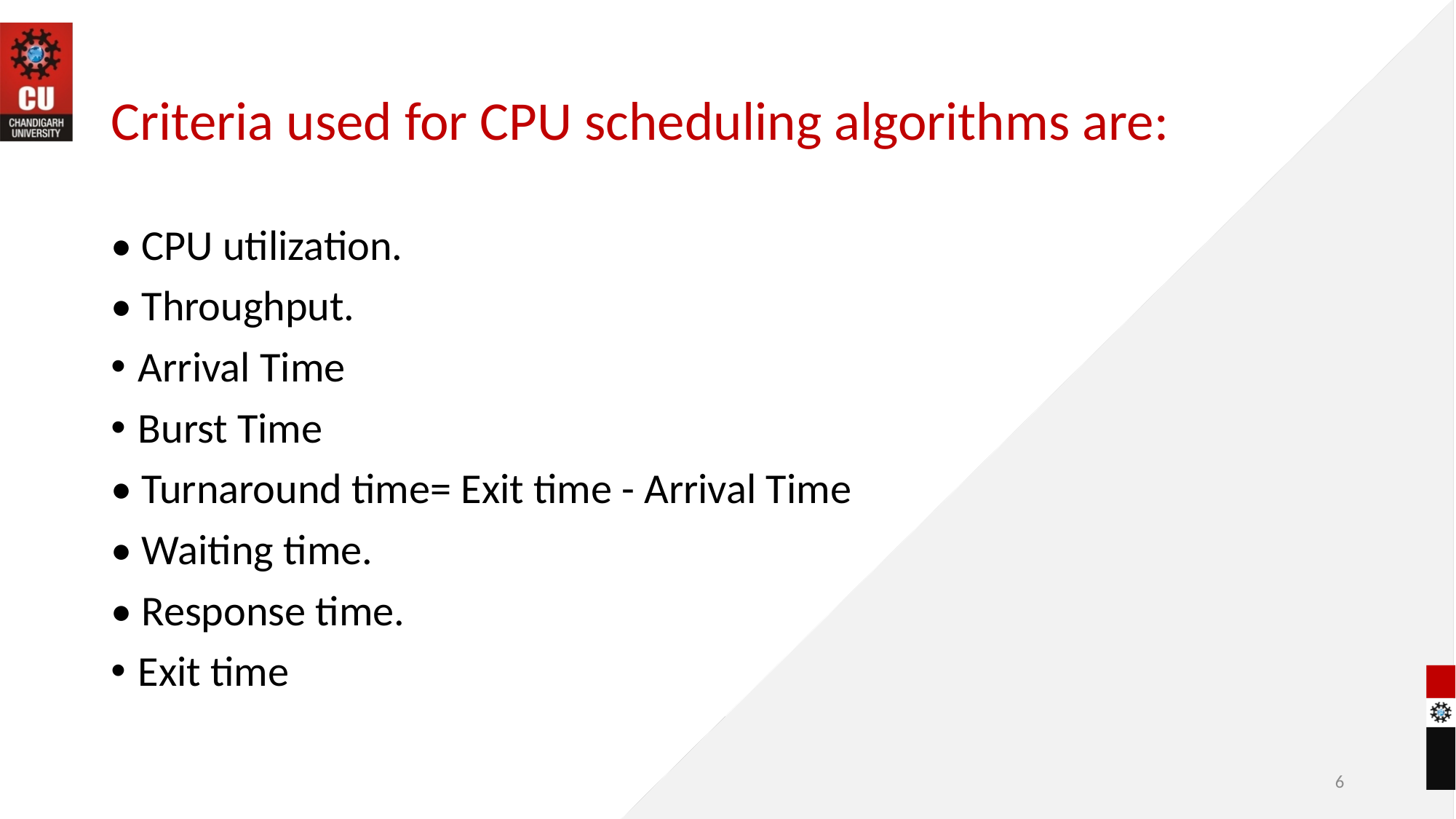

# Criteria used for CPU scheduling algorithms are:
• CPU utilization.
• Throughput.
Arrival Time
Burst Time
• Turnaround time= Exit time - Arrival Time
• Waiting time.
• Response time.
Exit time

6